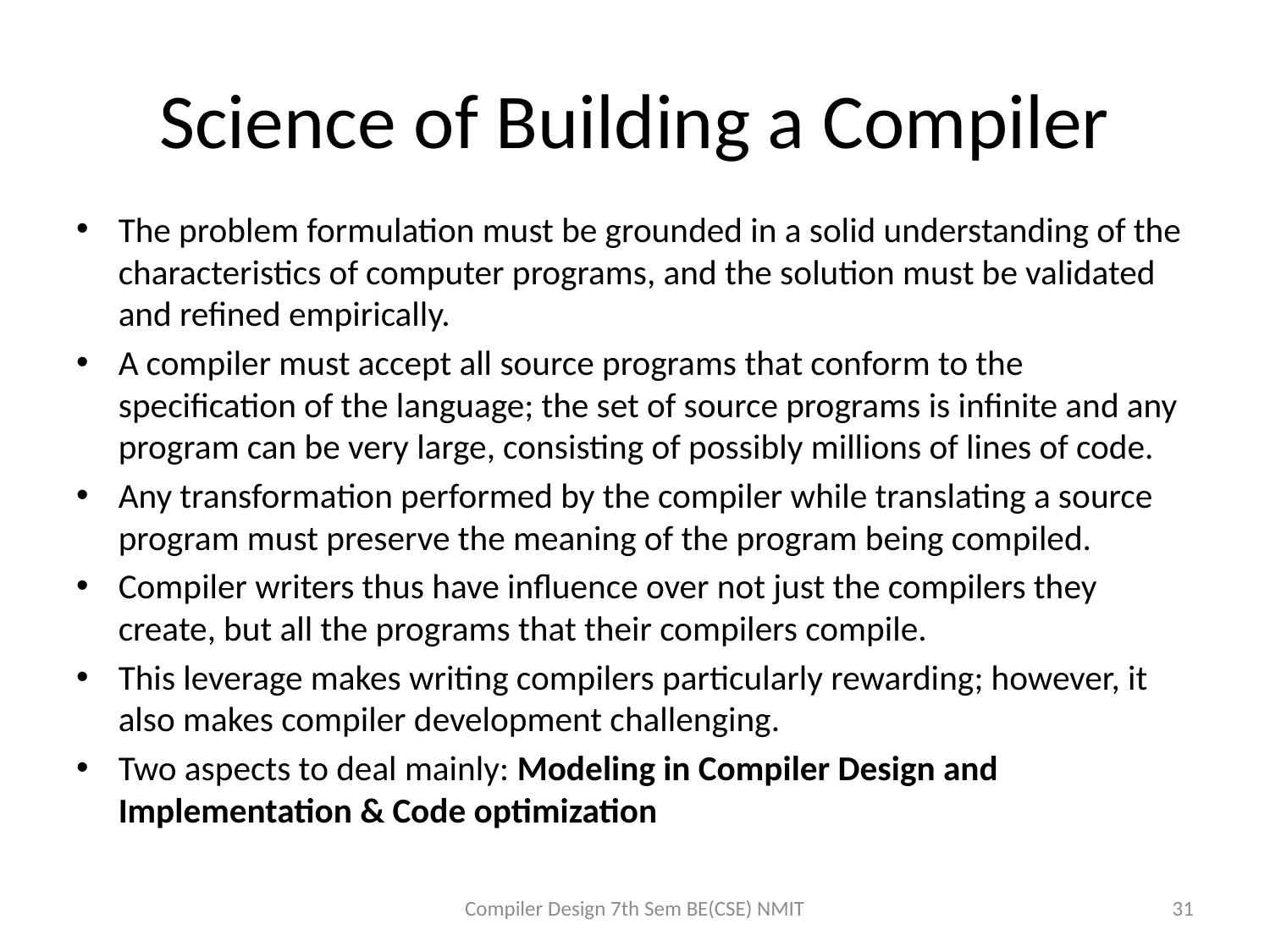

# Science of Building a Compiler
The problem formulation must be grounded in a solid understanding of the characteristics of computer programs, and the solution must be validated and refined empirically.
A compiler must accept all source programs that conform to the specification of the language; the set of source programs is infinite and any program can be very large, consisting of possibly millions of lines of code.
Any transformation performed by the compiler while translating a source program must preserve the meaning of the program being compiled.
Compiler writers thus have influence over not just the compilers they create, but all the programs that their compilers compile.
This leverage makes writing compilers particularly rewarding; however, it also makes compiler development challenging.
Two aspects to deal mainly: Modeling in Compiler Design and Implementation & Code optimization
Compiler Design 7th Sem BE(CSE) NMIT
31